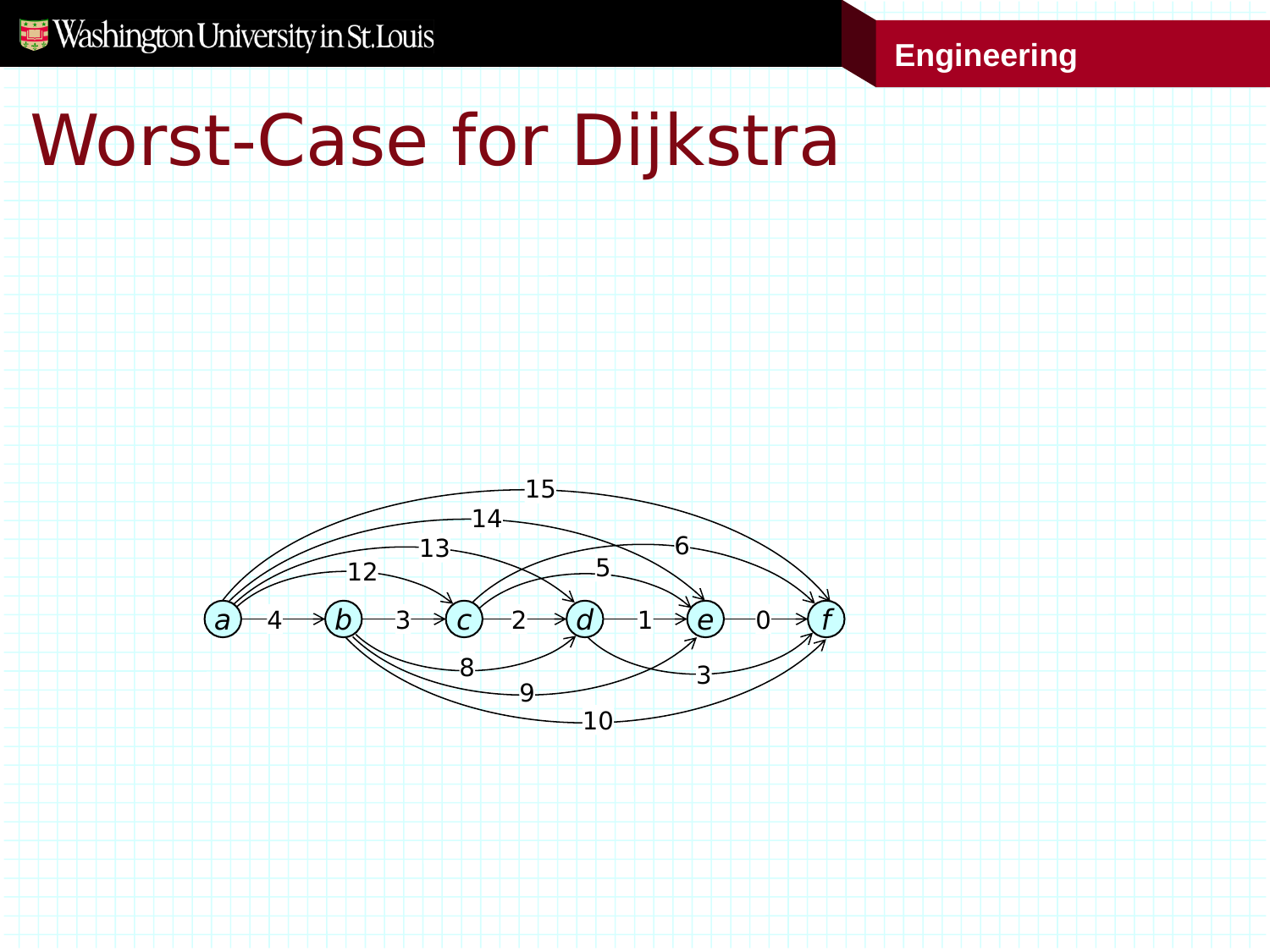

# Worst-Case for Dijkstra

15
14

6
13

5
12

a
b
c
d
e
f
4
3
2
1
0
8
3
9
10